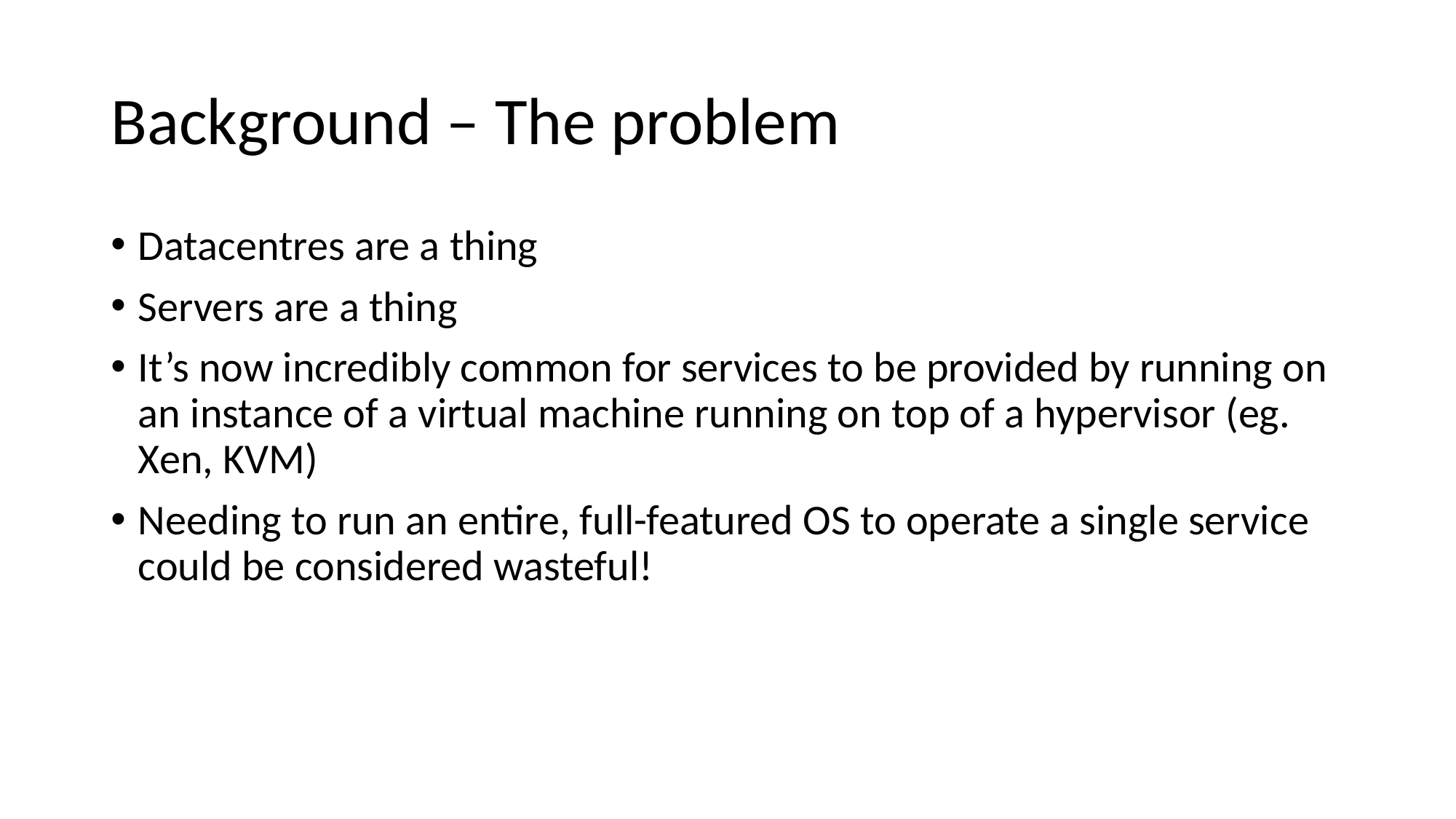

# Background – The problem
Datacentres are a thing
Servers are a thing
It’s now incredibly common for services to be provided by running on an instance of a virtual machine running on top of a hypervisor (eg. Xen, KVM)
Needing to run an entire, full-featured OS to operate a single service could be considered wasteful!